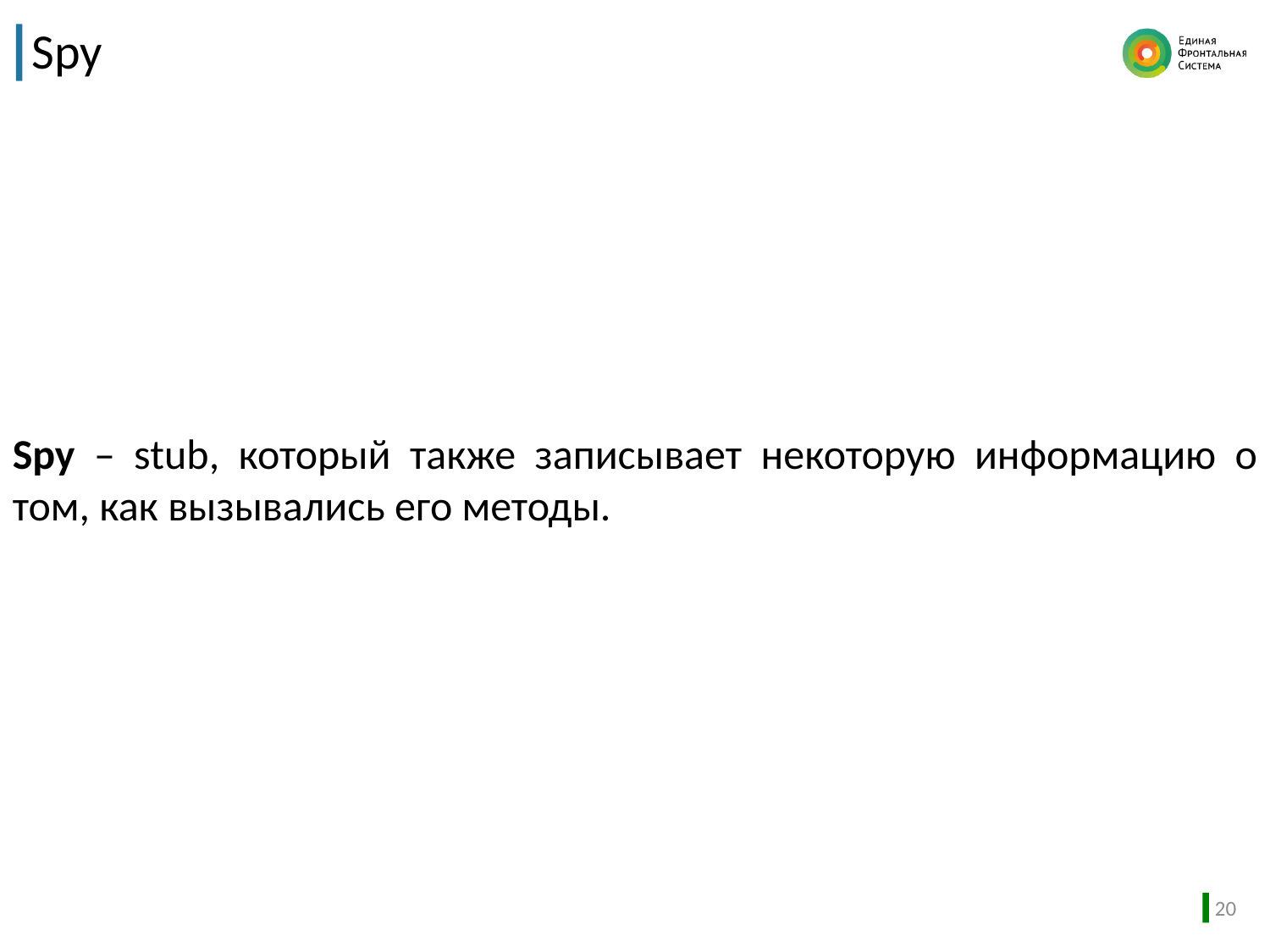

# Spy
Spy – stub, который также записывает некоторую информацию о том, как вызывались его методы.
20